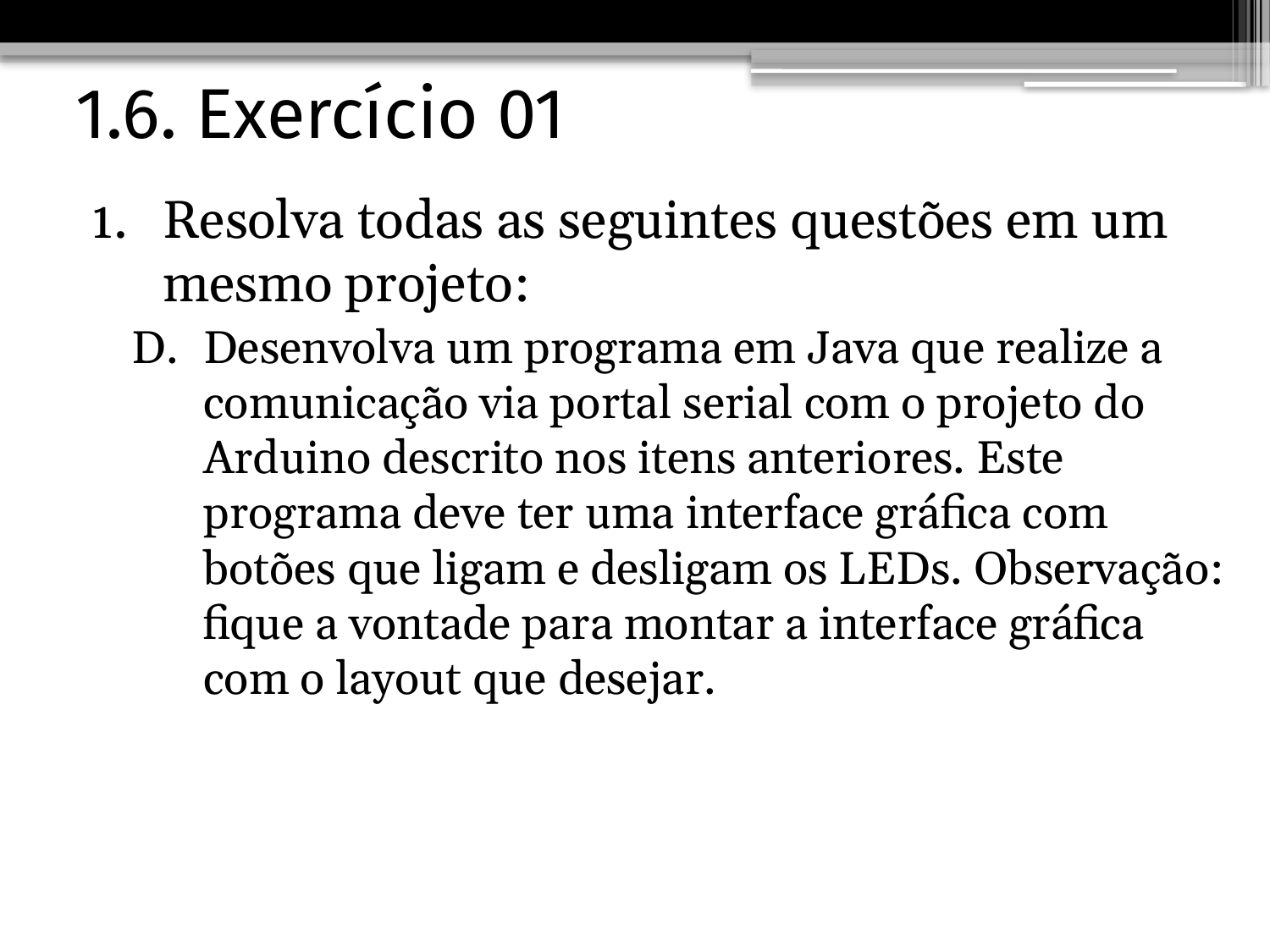

# 1.6. Exercício 01
Resolva todas as seguintes questões em um mesmo projeto:
Desenvolva um programa em Java que realize a comunicação via portal serial com o projeto do Arduino descrito nos itens anteriores. Este programa deve ter uma interface gráfica com botões que ligam e desligam os LEDs. Observação: fique a vontade para montar a interface gráfica com o layout que desejar.